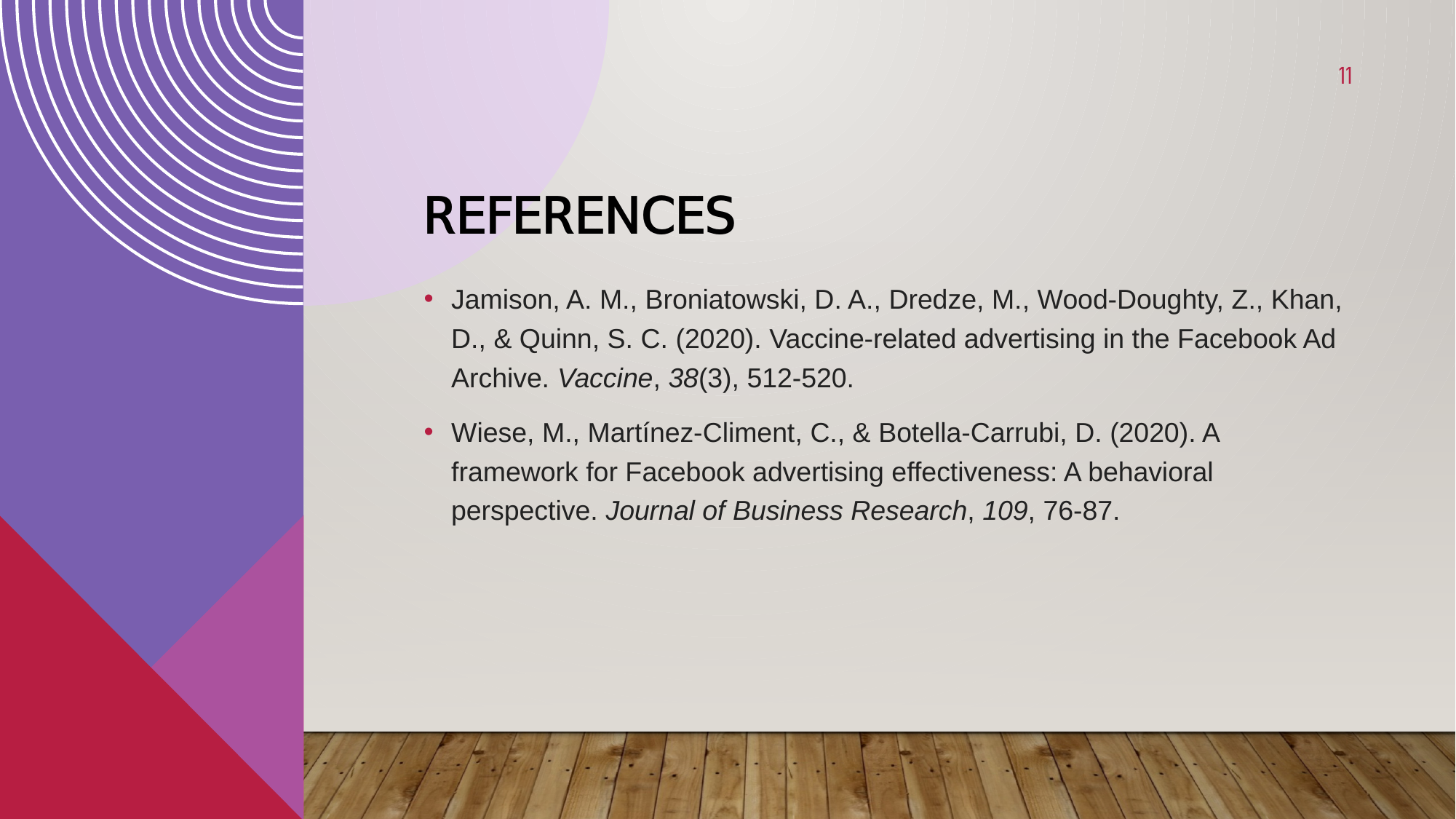

11
# references
Jamison, A. M., Broniatowski, D. A., Dredze, M., Wood-Doughty, Z., Khan, D., & Quinn, S. C. (2020). Vaccine-related advertising in the Facebook Ad Archive. Vaccine, 38(3), 512-520.
Wiese, M., Martínez-Climent, C., & Botella-Carrubi, D. (2020). A framework for Facebook advertising effectiveness: A behavioral perspective. Journal of Business Research, 109, 76-87.